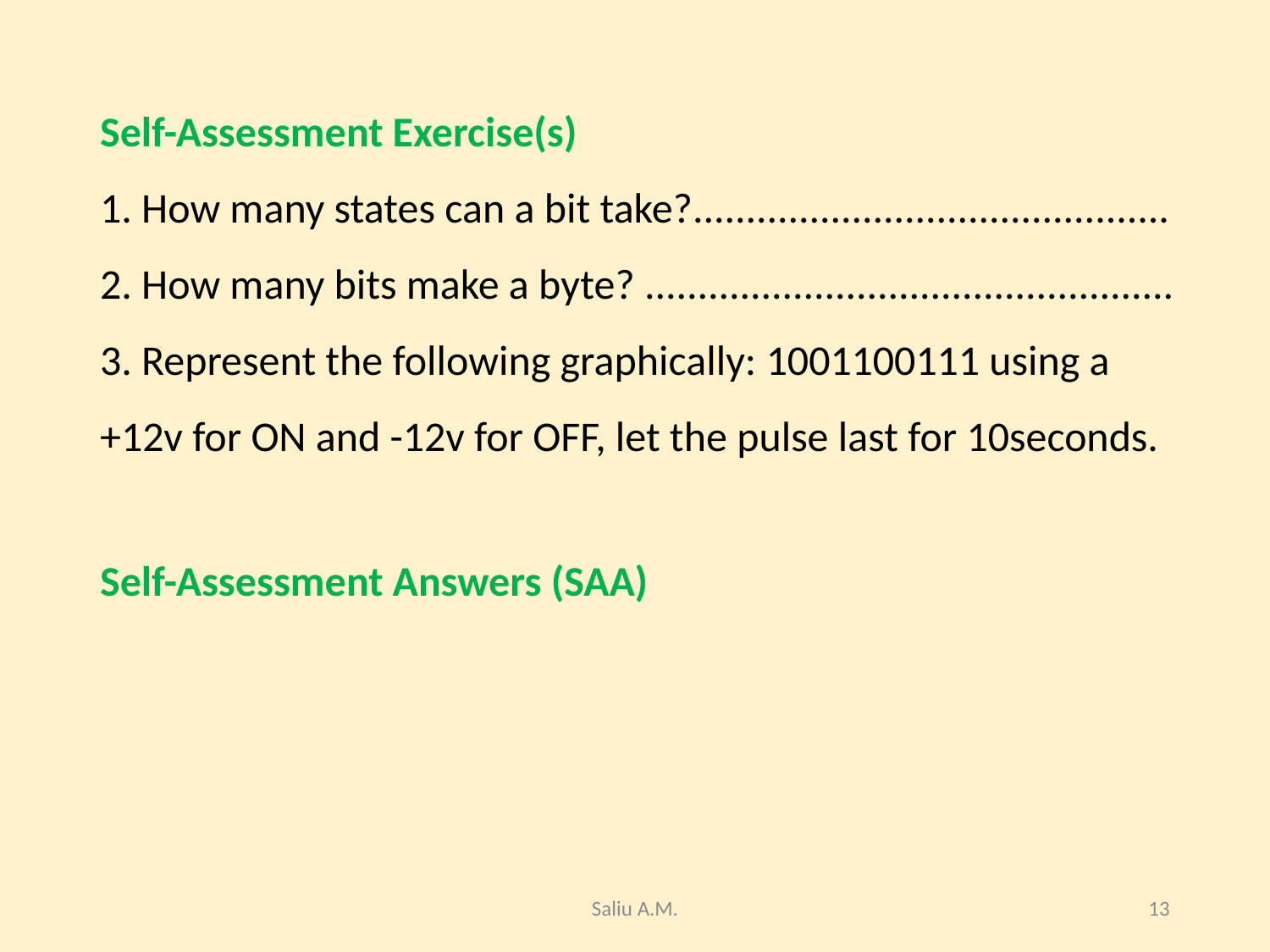

#
Self-Assessment Exercise(s)
1. How many states can a bit take?.............................................
2. How many bits make a byte? ..................................................
3. Represent the following graphically: 1001100111 using a +12v for ON and -12v for OFF, let the pulse last for 10seconds.
Self-Assessment Answers (SAA)
Saliu A.M.
13